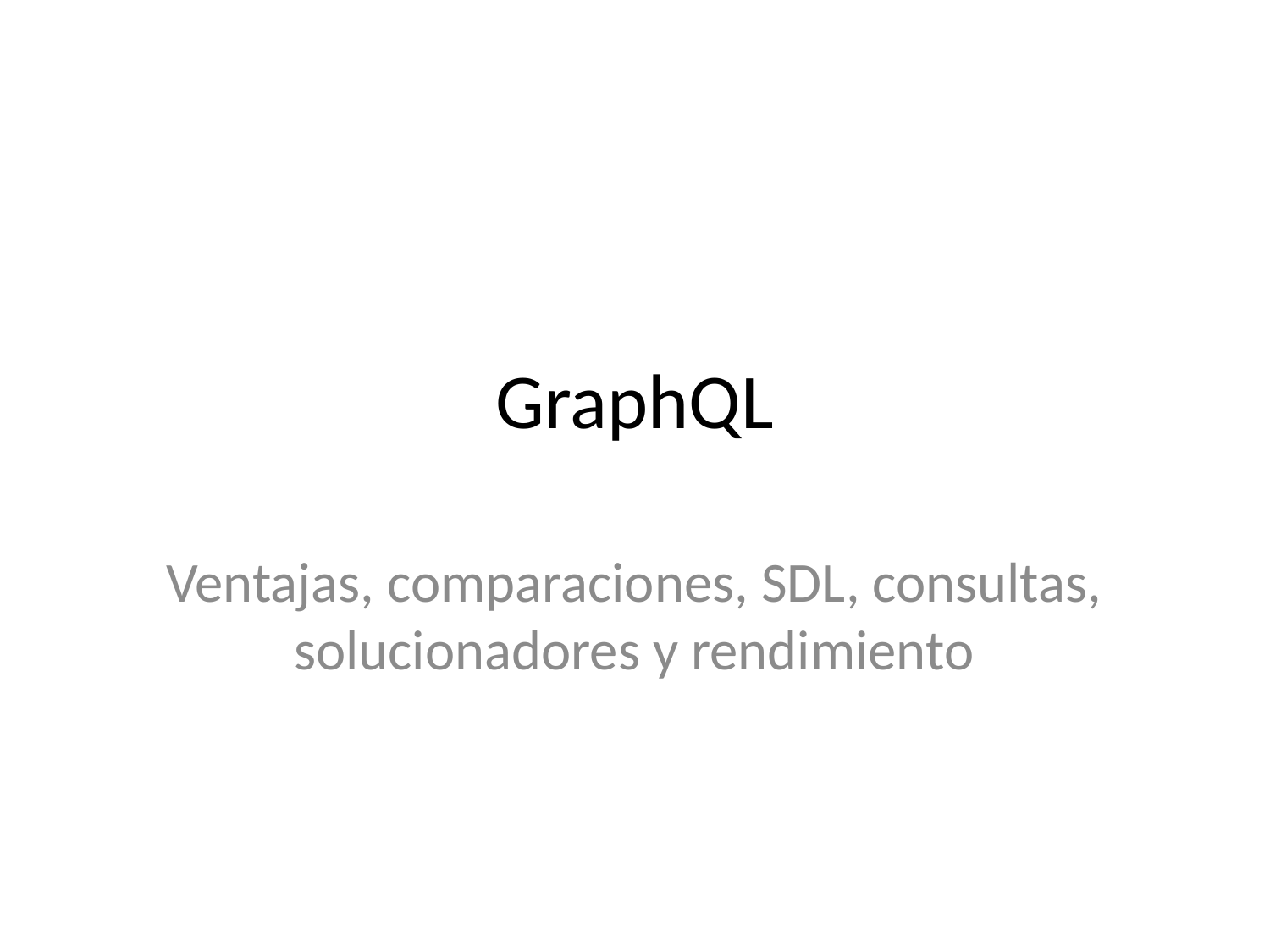

# GraphQL
Ventajas, comparaciones, SDL, consultas, solucionadores y rendimiento